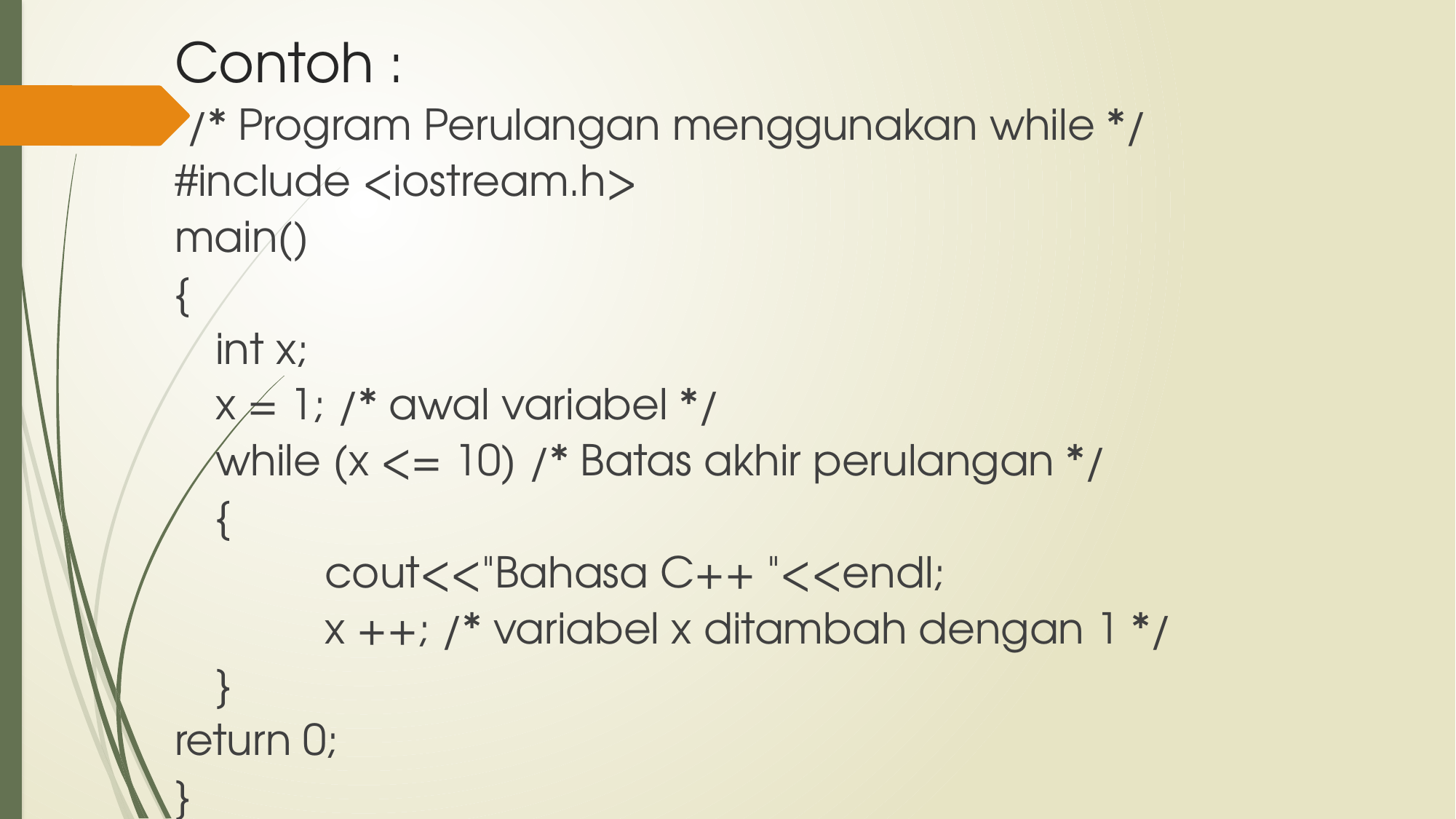

# Contoh :
 /* Program Perulangan menggunakan while */
#include <iostream.h>
main()
{
	int x;
	x = 1; /* awal variabel */
	while (x <= 10) /* Batas akhir perulangan */
	{
		cout<<"Bahasa C++ "<<endl;
		x ++; /* variabel x ditambah dengan 1 */
	}
return 0;
}